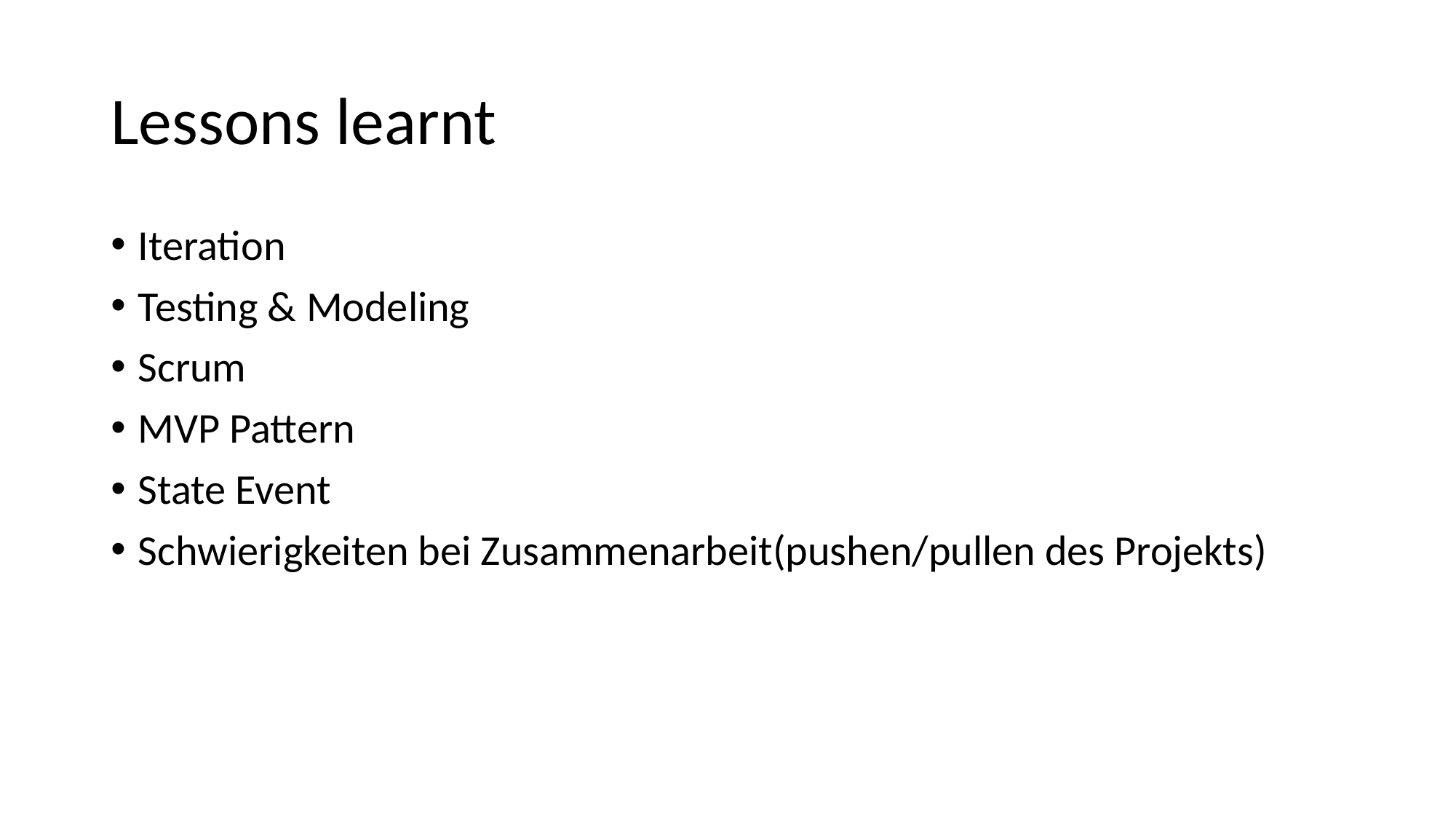

# Lessons learnt
Iteration
Testing & Modeling
Scrum
MVP Pattern
State Event
Schwierigkeiten bei Zusammenarbeit(pushen/pullen des Projekts)